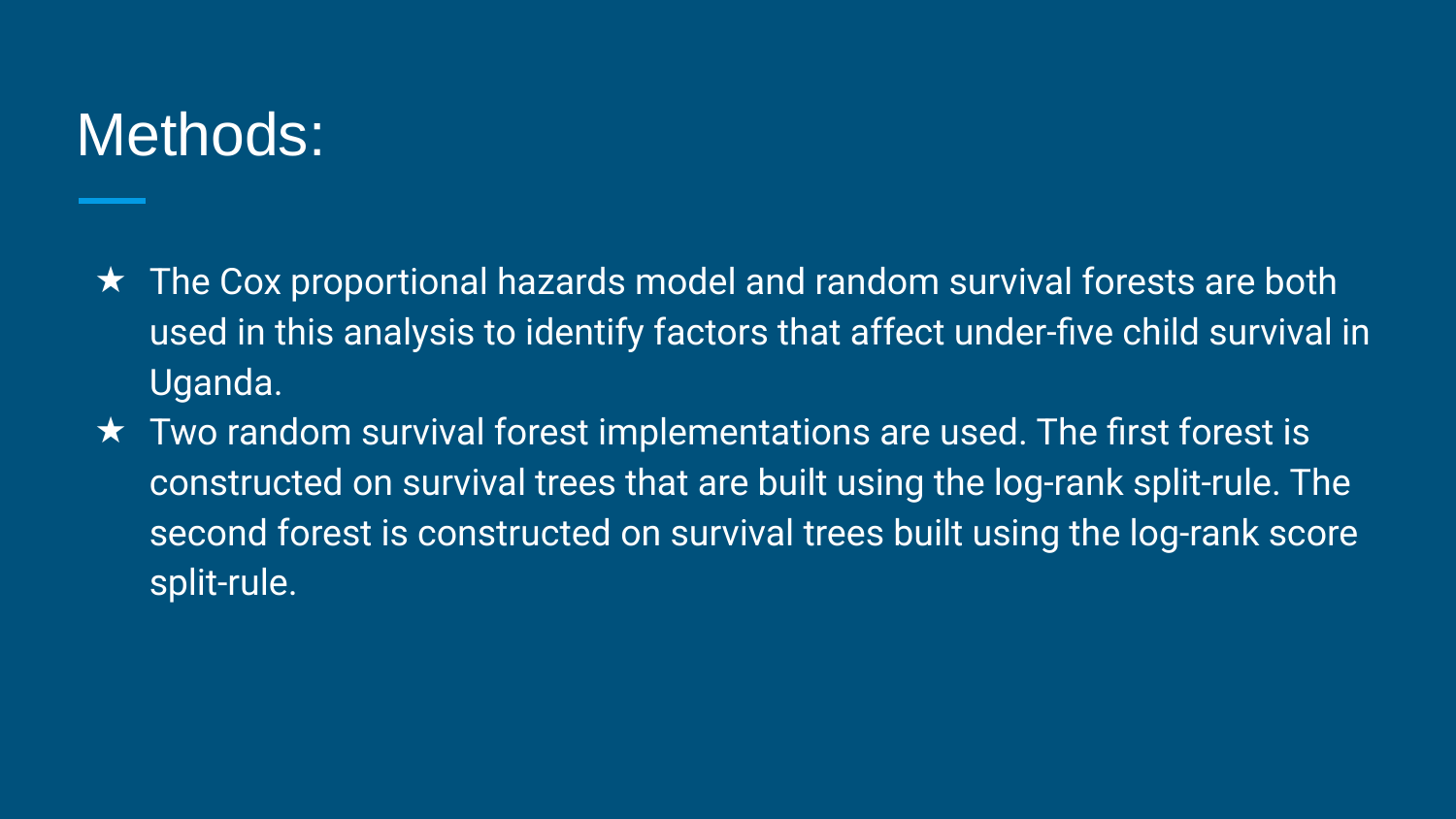

# Methods:
The Cox proportional hazards model and random survival forests are both used in this analysis to identify factors that affect under-five child survival in Uganda.
Two random survival forest implementations are used. The first forest is constructed on survival trees that are built using the log-rank split-rule. The second forest is constructed on survival trees built using the log-rank score split-rule.